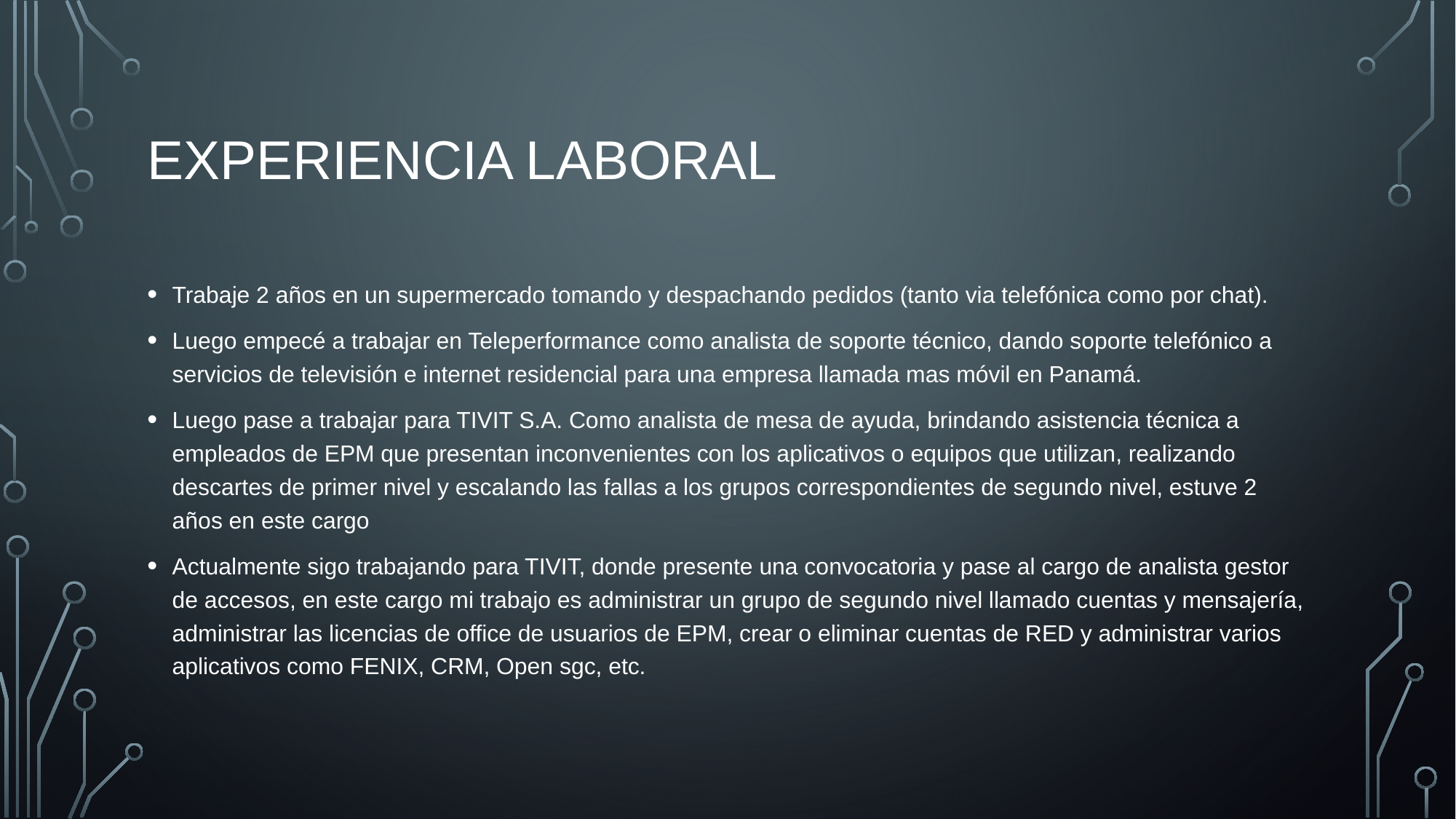

# Experiencia laboral
Trabaje 2 años en un supermercado tomando y despachando pedidos (tanto via telefónica como por chat).
Luego empecé a trabajar en Teleperformance como analista de soporte técnico, dando soporte telefónico a servicios de televisión e internet residencial para una empresa llamada mas móvil en Panamá.
Luego pase a trabajar para TIVIT S.A. Como analista de mesa de ayuda, brindando asistencia técnica a empleados de EPM que presentan inconvenientes con los aplicativos o equipos que utilizan, realizando descartes de primer nivel y escalando las fallas a los grupos correspondientes de segundo nivel, estuve 2 años en este cargo
Actualmente sigo trabajando para TIVIT, donde presente una convocatoria y pase al cargo de analista gestor de accesos, en este cargo mi trabajo es administrar un grupo de segundo nivel llamado cuentas y mensajería, administrar las licencias de office de usuarios de EPM, crear o eliminar cuentas de RED y administrar varios aplicativos como FENIX, CRM, Open sgc, etc.